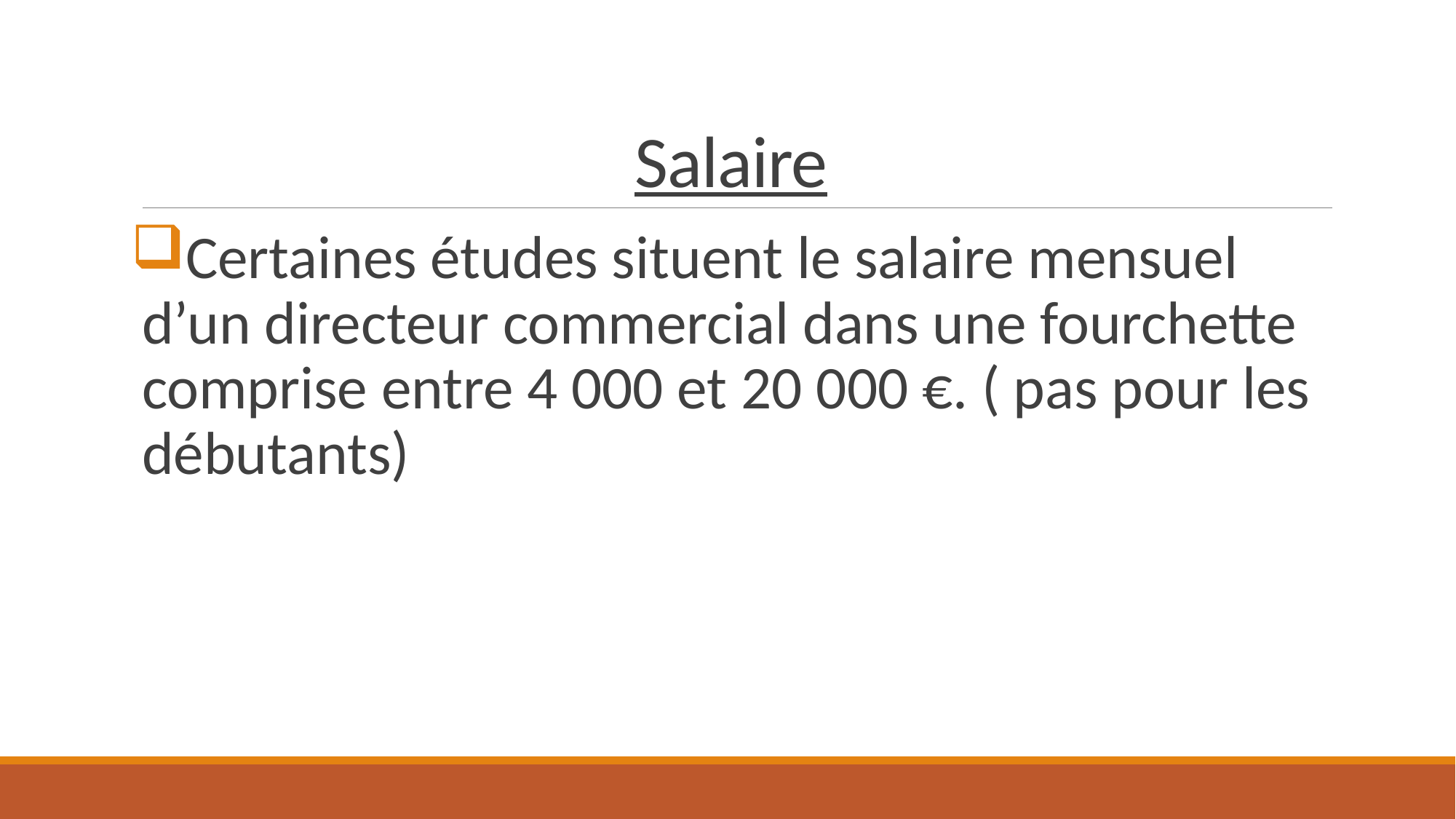

# Salaire
Certaines études situent le salaire mensuel d’un directeur commercial dans une fourchette comprise entre 4 000 et 20 000 €. ( pas pour les débutants)